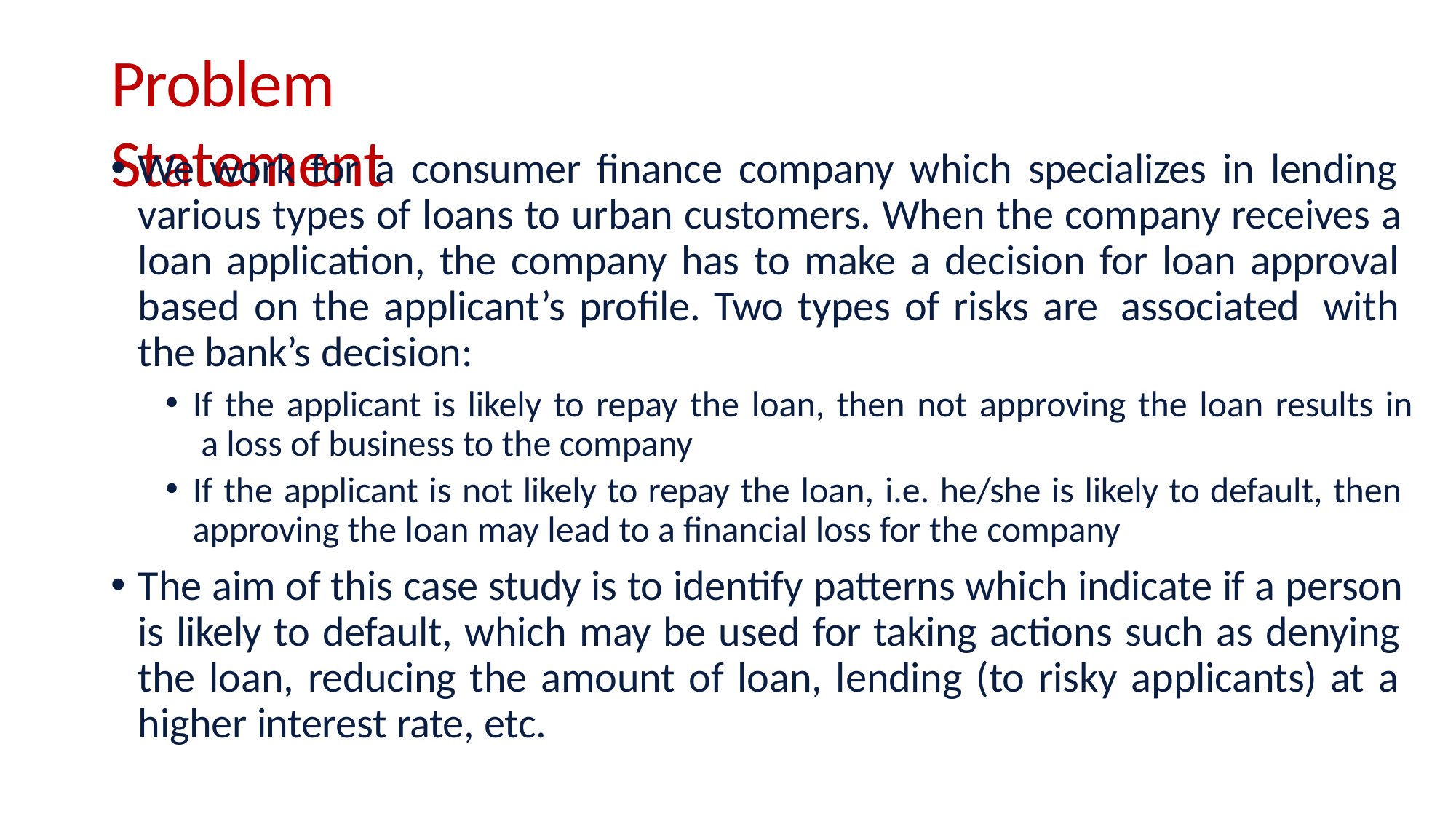

# Problem Statement
We work for a consumer finance company which specializes in lending  various types of loans to urban customers. When the company receives a  loan application, the company has to make a decision for loan approval  based on the applicant’s profile. Two types of risks are associated with  the bank’s decision:
If the applicant is likely to repay the loan, then not approving the loan results in  a loss of business to the company
If the applicant is not likely to repay the loan, i.e. he/she is likely to default, then  approving the loan may lead to a financial loss for the company
The aim of this case study is to identify patterns which indicate if a person  is likely to default, which may be used for taking actions such as denying  the loan, reducing the amount of loan, lending (to risky applicants) at a  higher interest rate, etc.